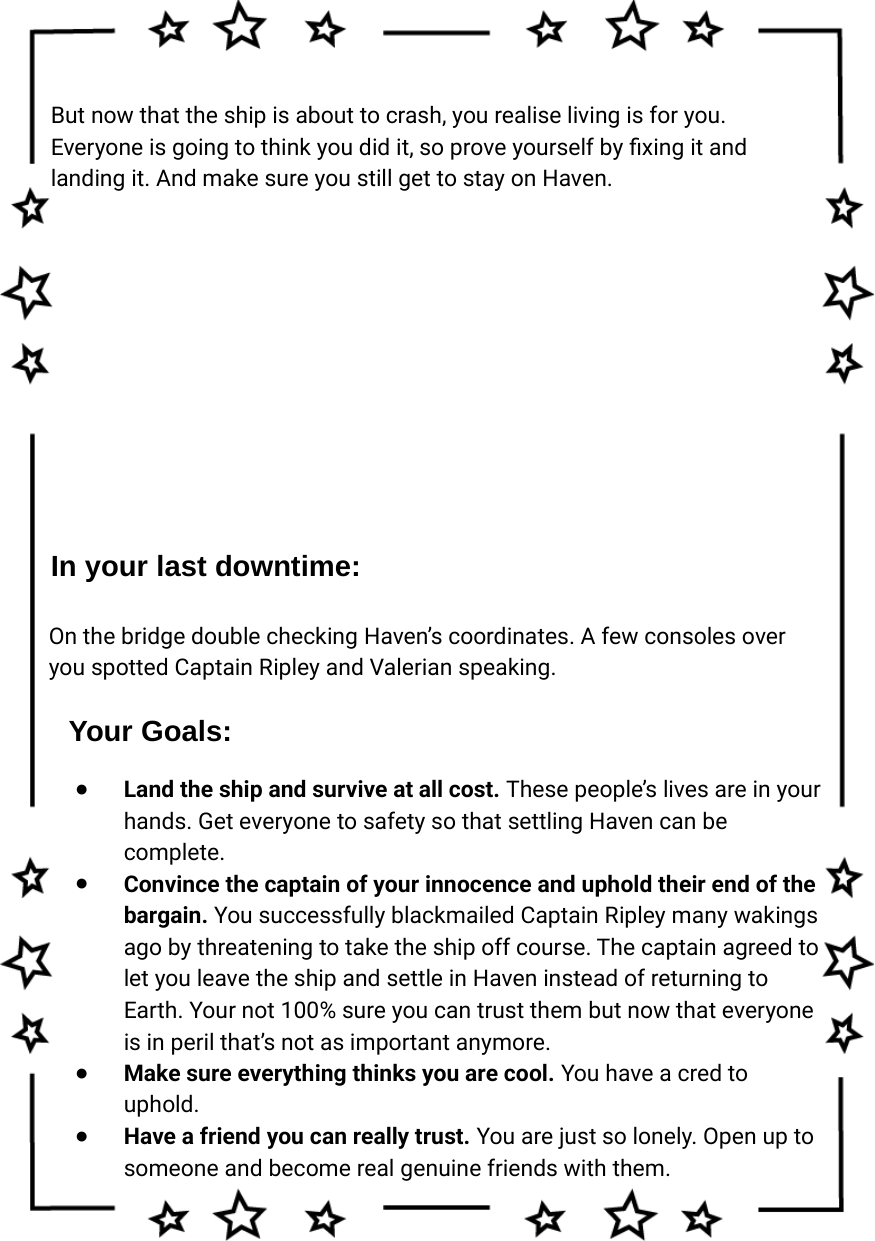

But now that the ship is about to crash, you realise living is for you. Everyone is going to think you did it, so prove yourself by fixing it and landing it. And make sure you still get to stay on Haven.
In your last downtime:

On the bridge double checking Haven’s coordinates. A few consoles over you spotted Captain Ripley and Valerian speaking.
Your Goals:
Land the ship and survive at all cost. These people’s lives are in your hands. Get everyone to safety so that settling Haven can be complete.
Convince the captain of your innocence and uphold their end of the bargain. You successfully blackmailed Captain Ripley many wakings ago by threatening to take the ship off course. The captain agreed to let you leave the ship and settle in Haven instead of returning to Earth. Your not 100% sure you can trust them but now that everyone is in peril that’s not as important anymore.
Make sure everything thinks you are cool. You have a cred to uphold.
Have a friend you can really trust. You are just so lonely. Open up to someone and become real genuine friends with them.